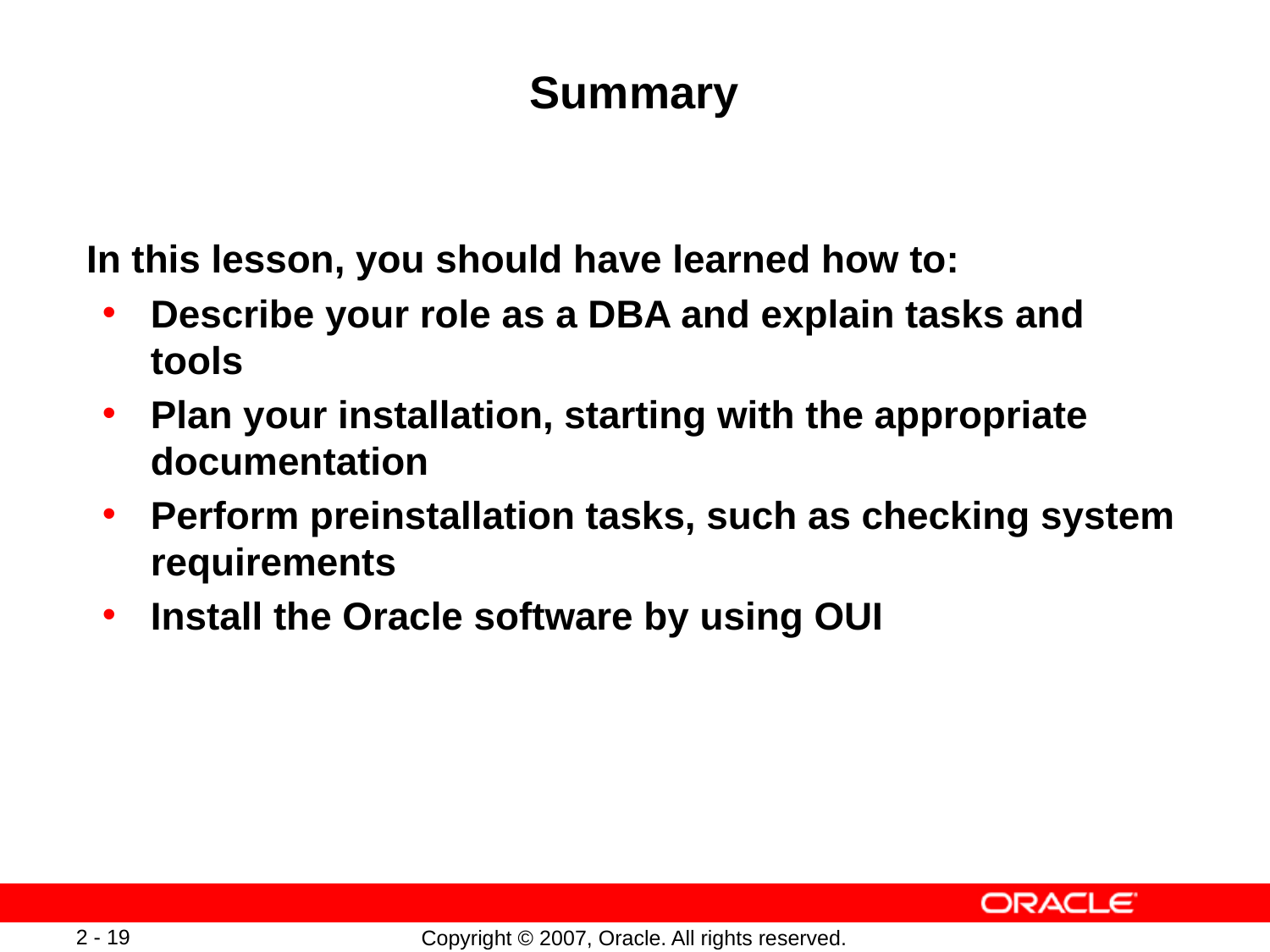

# Summary
In this lesson, you should have learned how to:
Describe your role as a DBA and explain tasks and tools
Plan your installation, starting with the appropriate documentation
Perform preinstallation tasks, such as checking system requirements
Install the Oracle software by using OUI